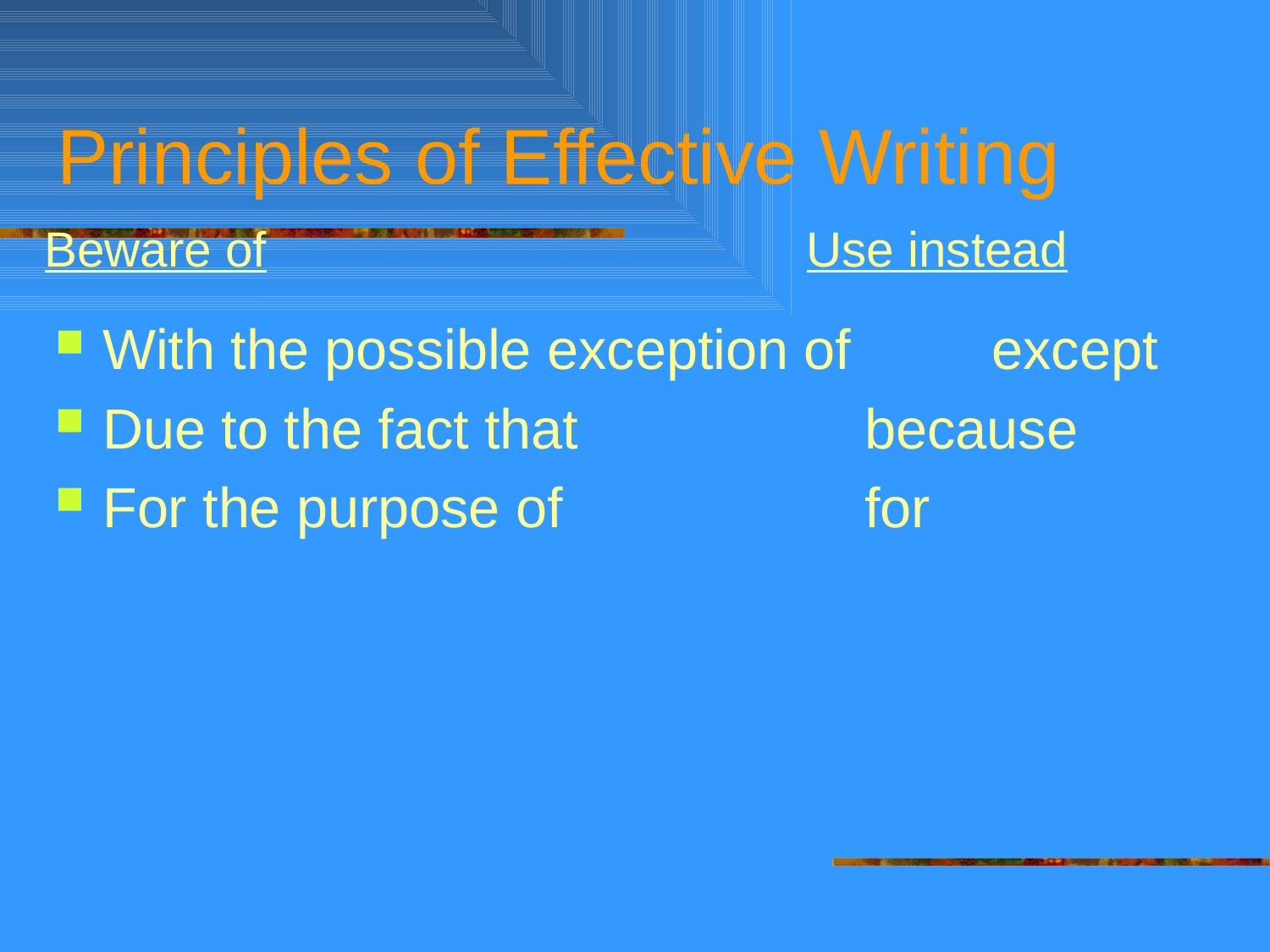

# Principles of Effective Writing
Beware of					Use instead
With the possible exception of 	except
Due to the fact that 			because
For the purpose of 			for